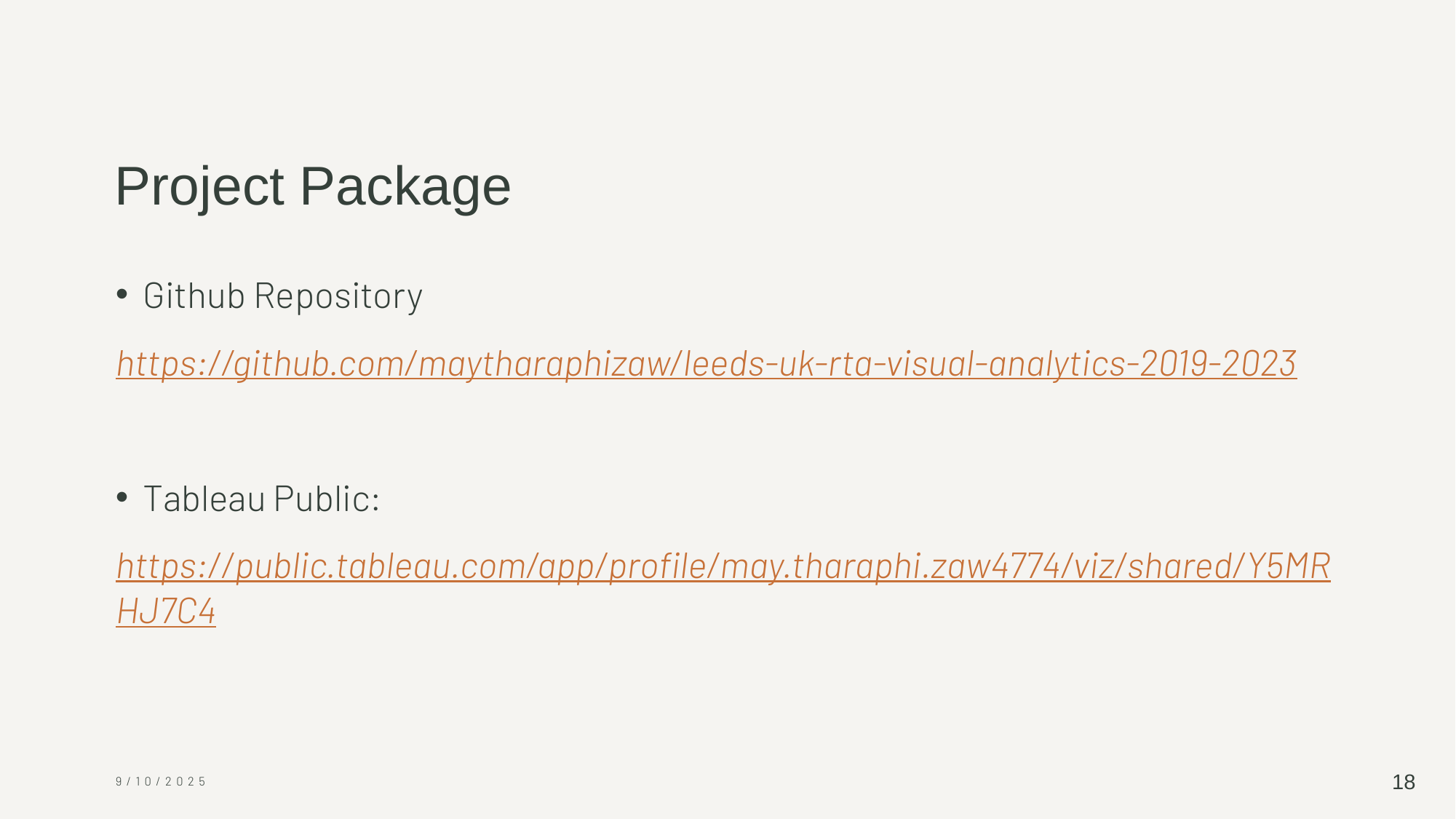

# Project Package
Github Repository
https://github.com/maytharaphizaw/leeds-uk-rta-visual-analytics-2019-2023

Tableau Public:
https://public.tableau.com/app/profile/may.tharaphi.zaw4774/viz/shared/Y5MRHJ7C4

9/10/2025

18